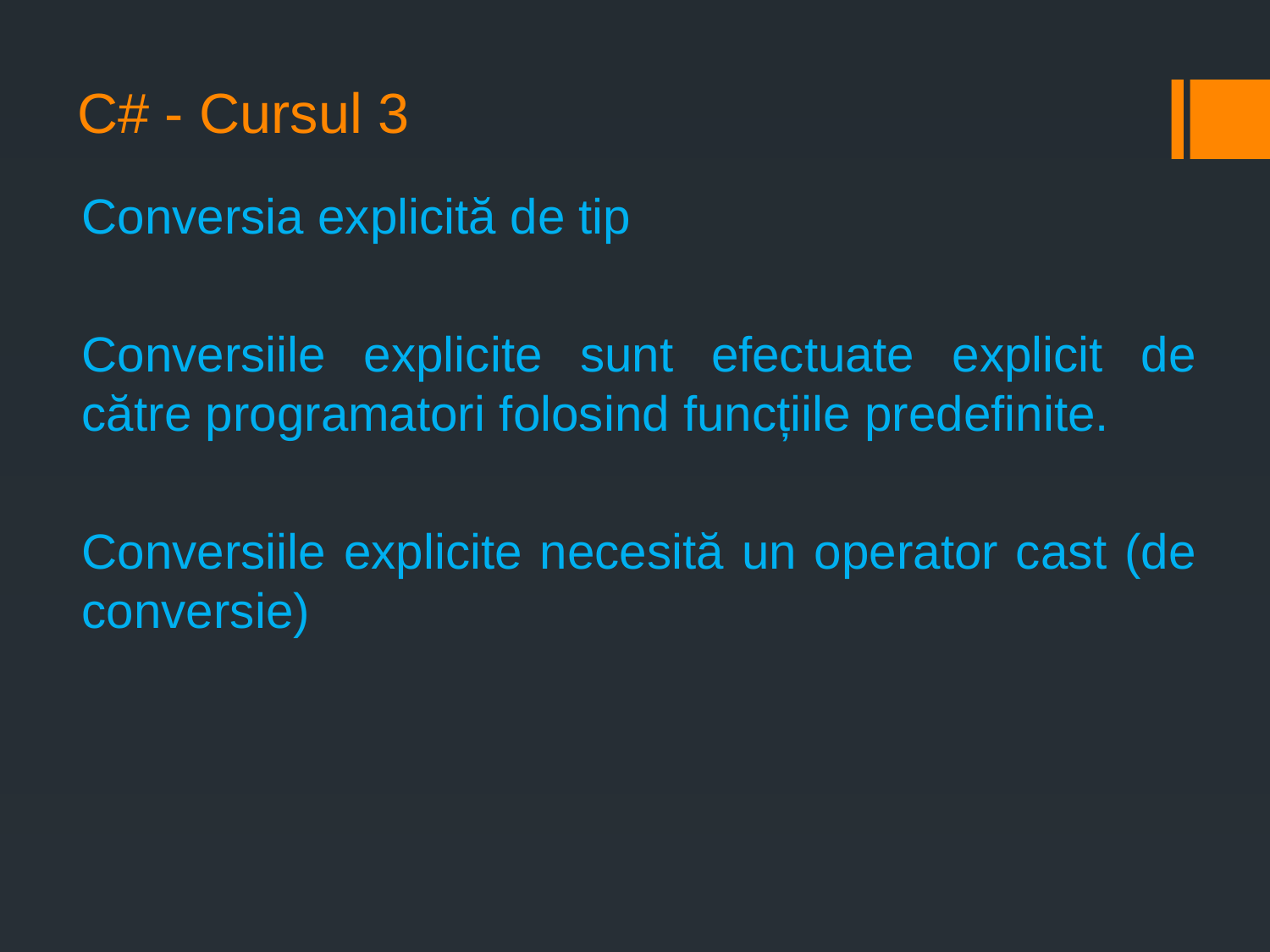

# C# - Cursul 3
Conversia explicită de tip

Conversiile explicite sunt efectuate explicit de către programatori folosind funcțiile predefinite.

Conversiile explicite necesită un operator cast (de conversie)